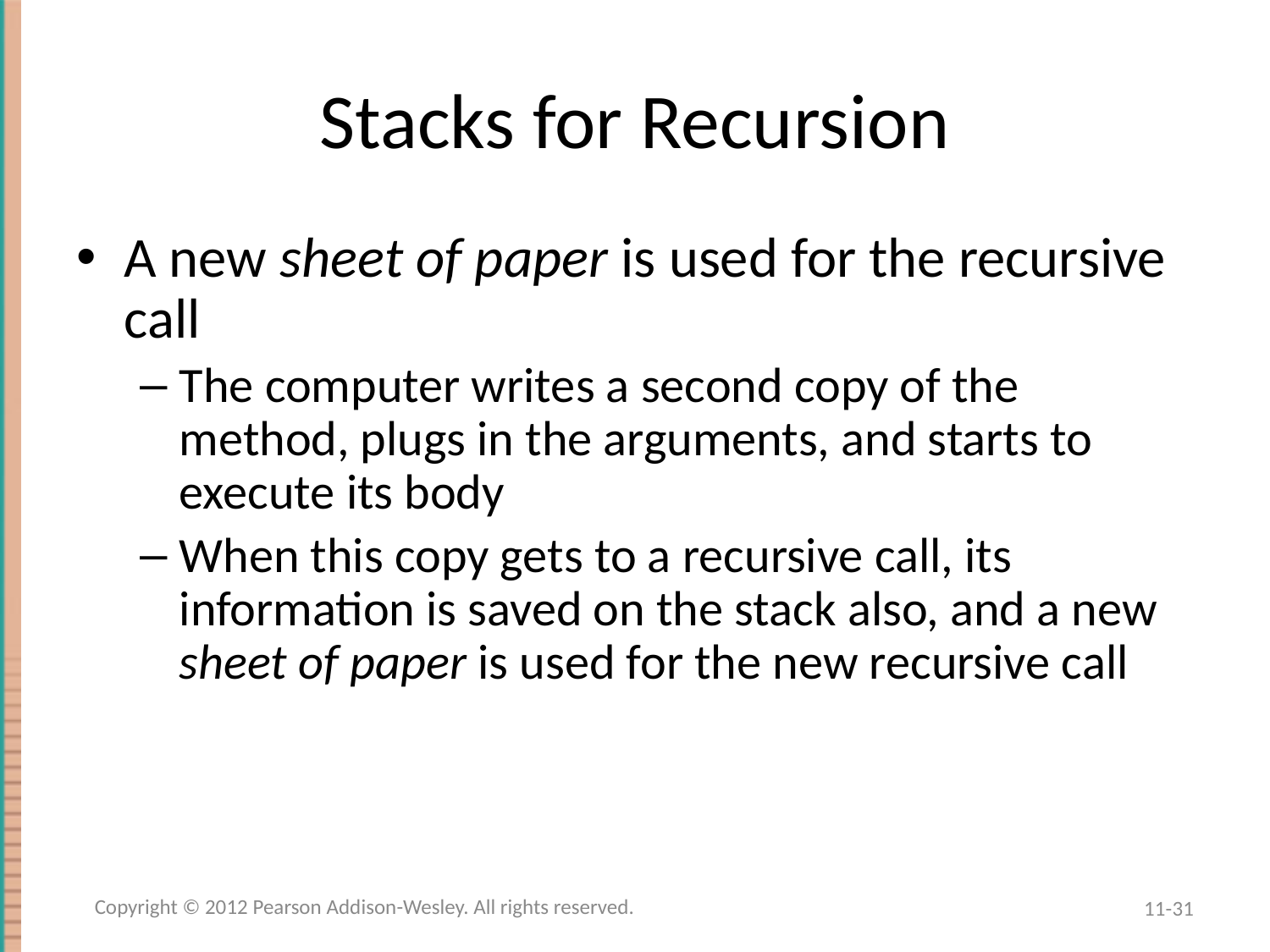

# Stacks for Recursion
A new sheet of paper is used for the recursive call
The computer writes a second copy of the method, plugs in the arguments, and starts to execute its body
When this copy gets to a recursive call, its information is saved on the stack also, and a new sheet of paper is used for the new recursive call
Copyright © 2012 Pearson Addison-Wesley. All rights reserved.
11-31